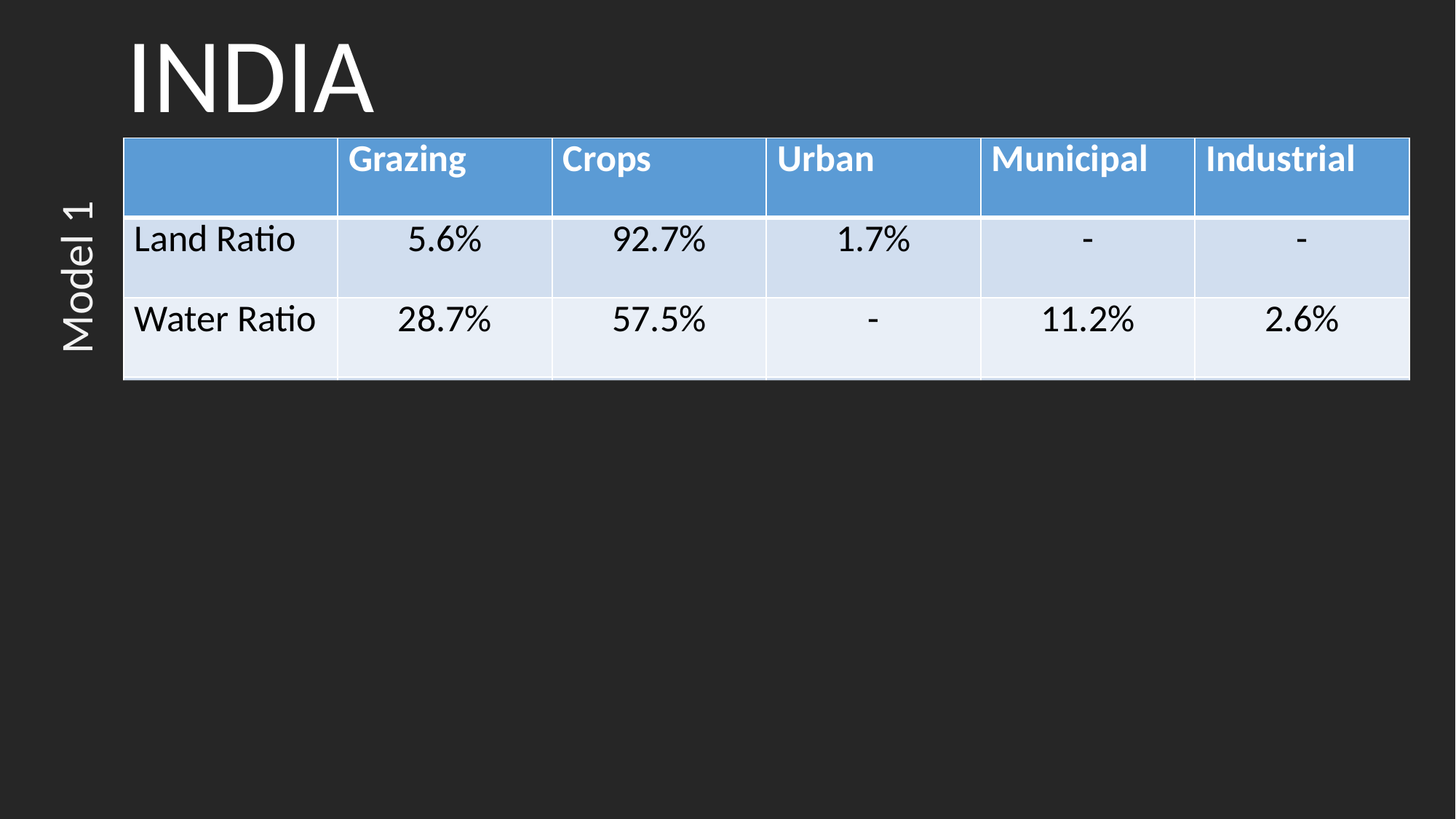

# INDIA
|  | Grazing | Crops | Urban | Municipal | Industrial |
| --- | --- | --- | --- | --- | --- |
| Land Ratio | 5.6% | 92.7% | 1.7% | - | - |
| Water Ratio | 28.7% | 57.5% | - | 11.2% | 2.6% |
| Possible Population | 1.2 billion (limited by Water) | 1.68 billion (limited by Land) | 1.64 billion | 1.2 billion | - |
Model 1